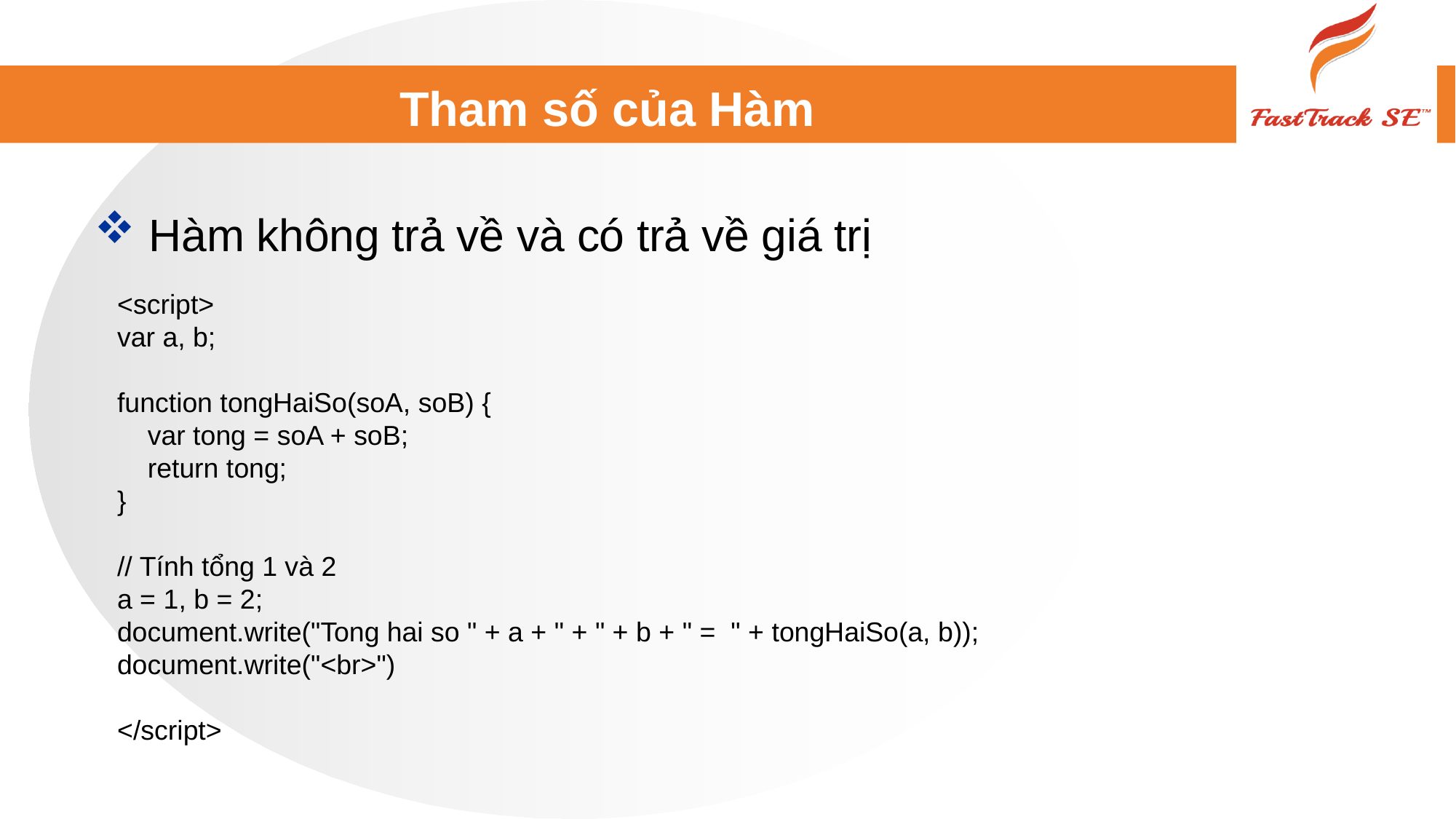

# Tham số của Hàm
Hàm không trả về và có trả về giá trị
<script>
var a, b;

function tongHaiSo(soA, soB) {
    var tong = soA + soB;
    return tong;
}

// Tính tổng 1 và 2
a = 1, b = 2;
document.write("Tong hai so " + a + " + " + b + " =  " + tongHaiSo(a, b));
document.write("<br>")

</script>